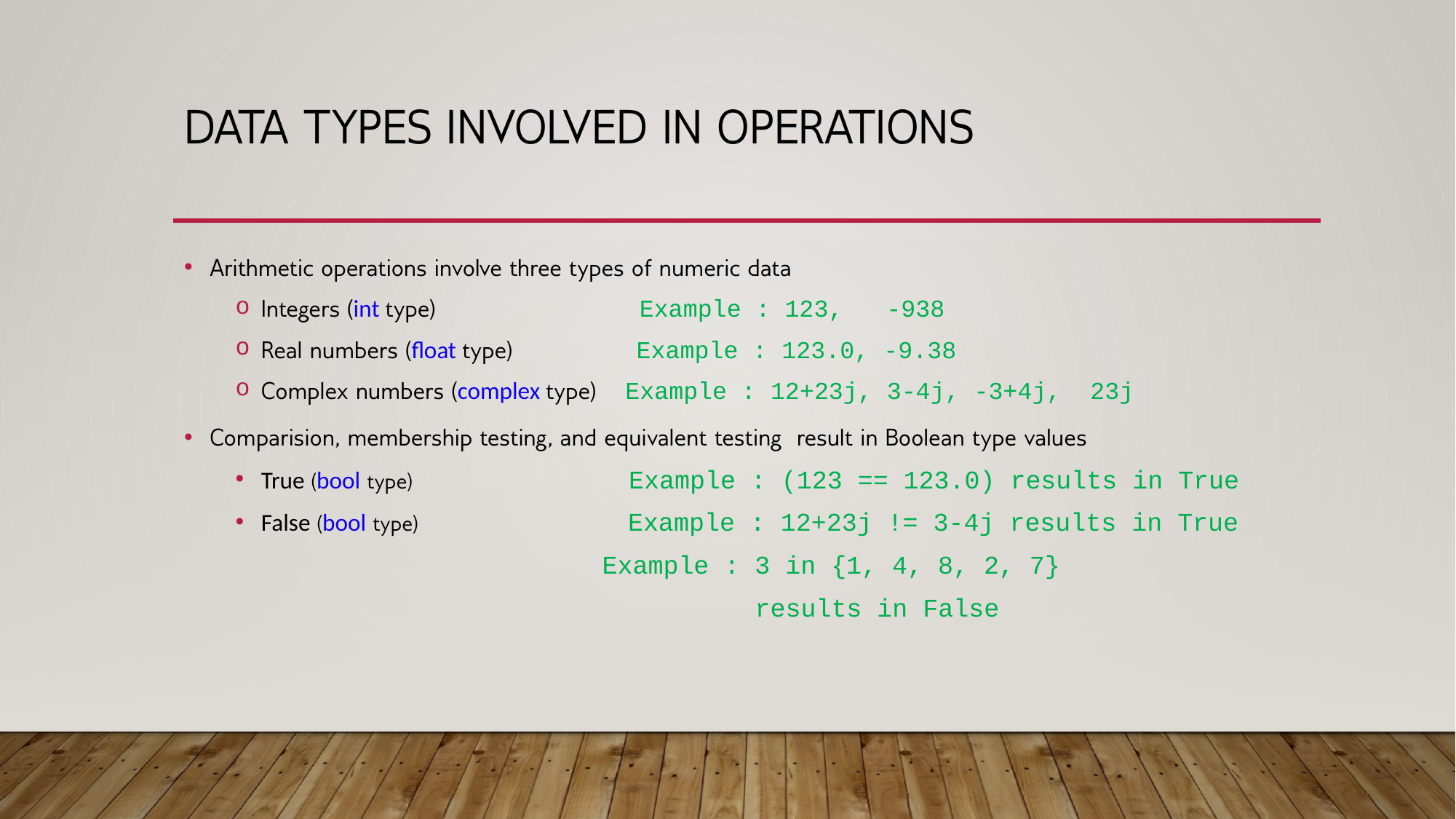

# Data Types Involved in operations
Arithmetic operations involve three types of numeric data
Integers (int type)                            Example : 123,   -938
Real numbers (float type)                 Example : 123.0, -9.38
Complex numbers (complex type)    Example : 12+23j, 3-4j, -3+4j,  23j
Comparision, membership testing, and equivalent testing  result in Boolean type values
True (bool type)                                 Example : (123 == 123.0) results in True
False (bool type)                                Example : 12+23j != 3-4j results in True
                        Example : 3 in {1, 4, 8, 2, 7}
                                  results in False